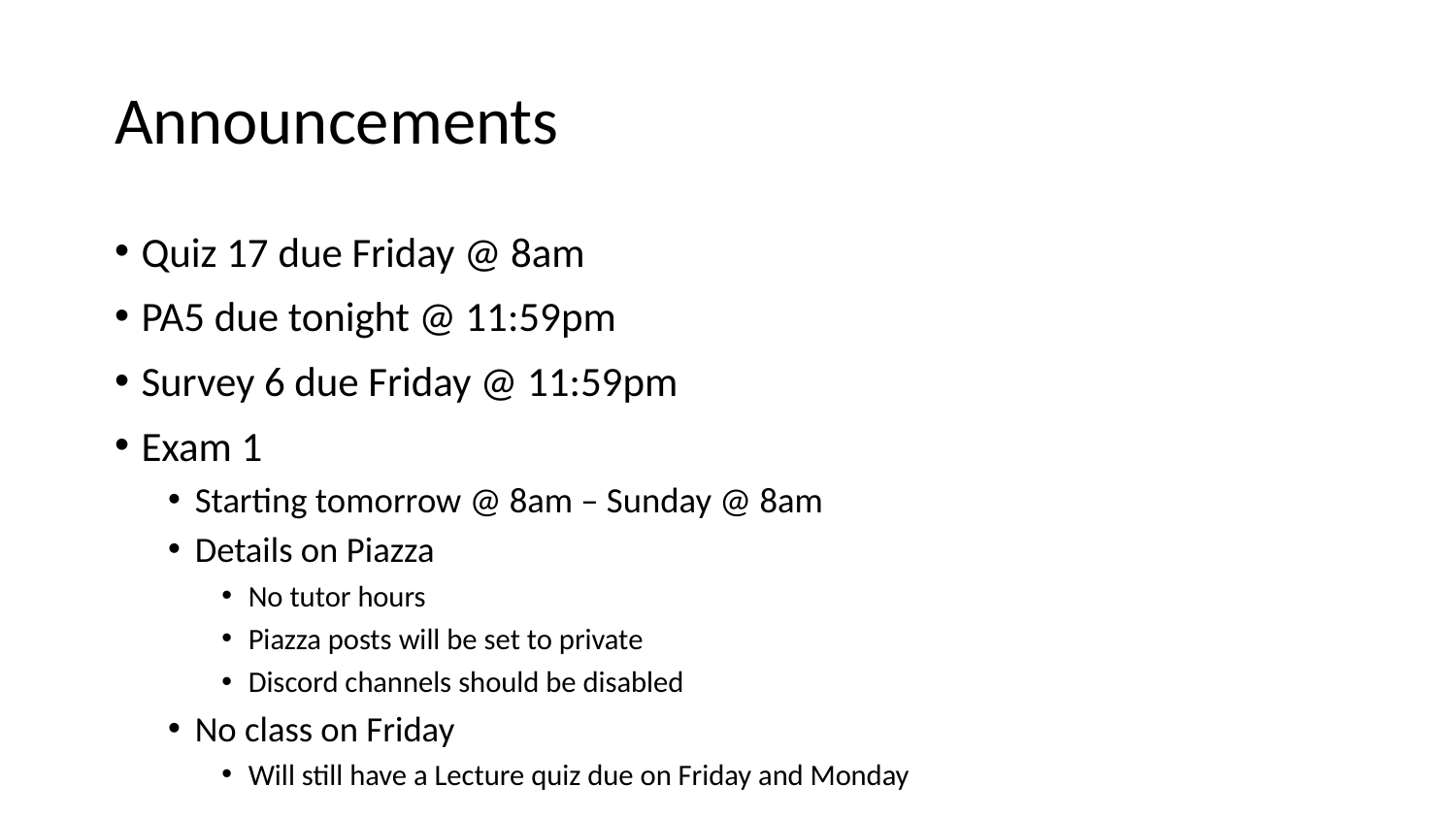

# Announcements
Quiz 17 due Friday @ 8am
PA5 due tonight @ 11:59pm
Survey 6 due Friday @ 11:59pm
Exam 1
Starting tomorrow @ 8am – Sunday @ 8am
Details on Piazza
No tutor hours
Piazza posts will be set to private
Discord channels should be disabled
No class on Friday
Will still have a Lecture quiz due on Friday and Monday